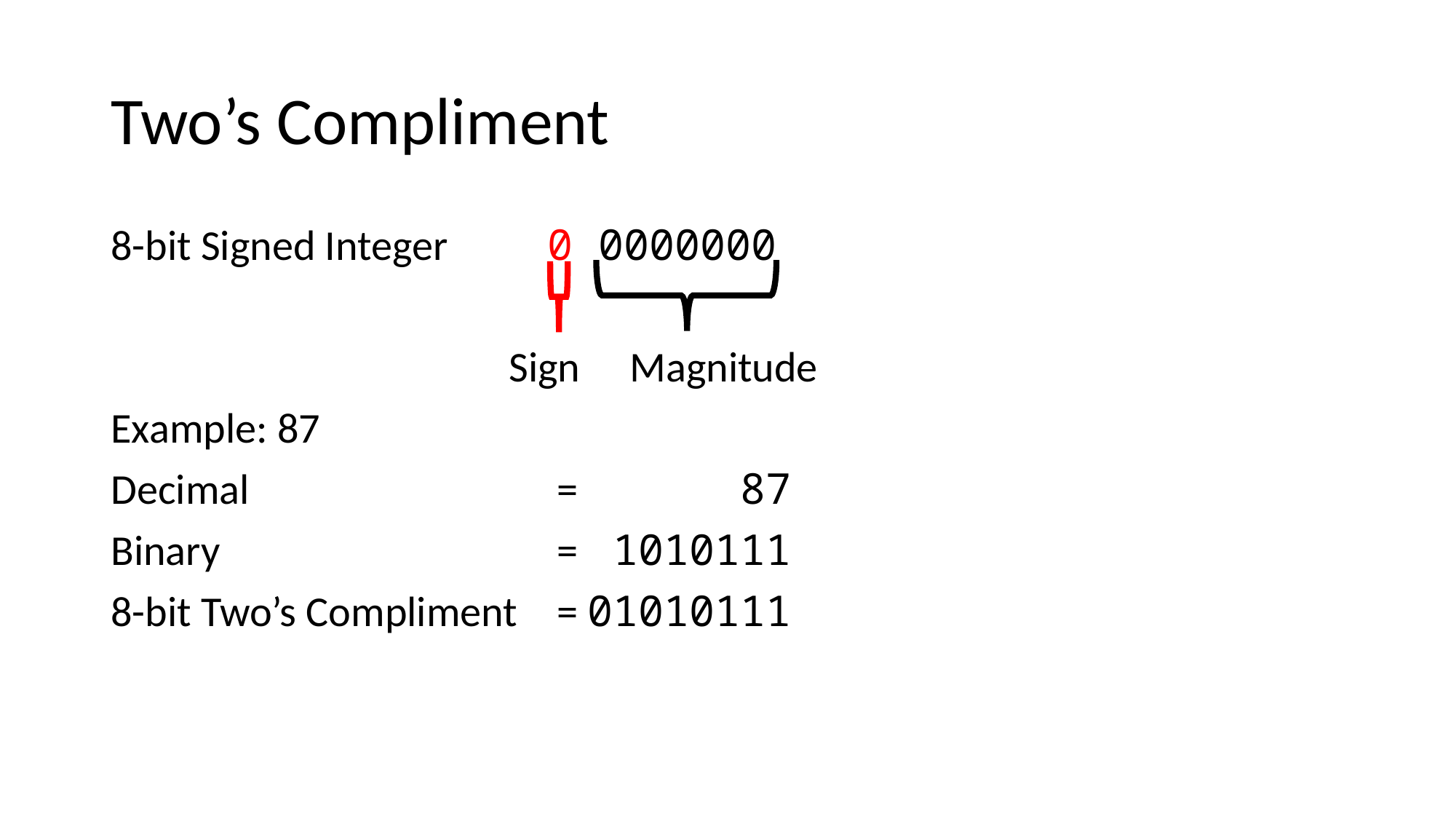

# Two’s Compliment

8-bit Signed Integer	0 0000000

Example: 87
Decimal			 =       87
Binary 			 =  1010111
8-bit Two’s Compliment	 = 01010111

Sign
Magnitude